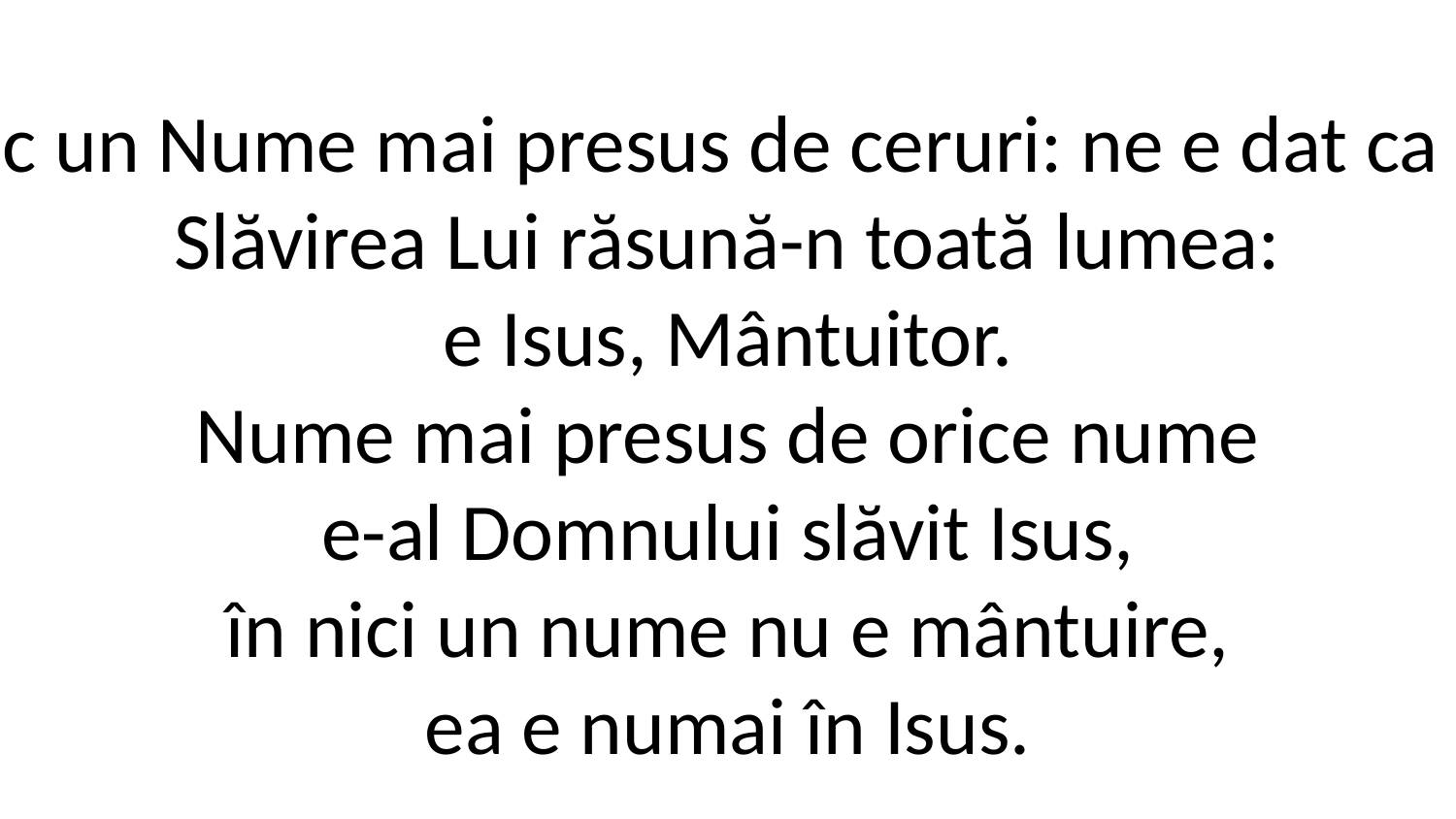

1. Cunosc un Nume mai presus de ceruri: ne e dat ca Salvator.
Slăvirea Lui răsună-n toată lumea:
e Isus, Mântuitor.
Nume mai presus de orice nume
e-al Domnului slăvit Isus,
în nici un nume nu e mântuire,
ea e numai în Isus.